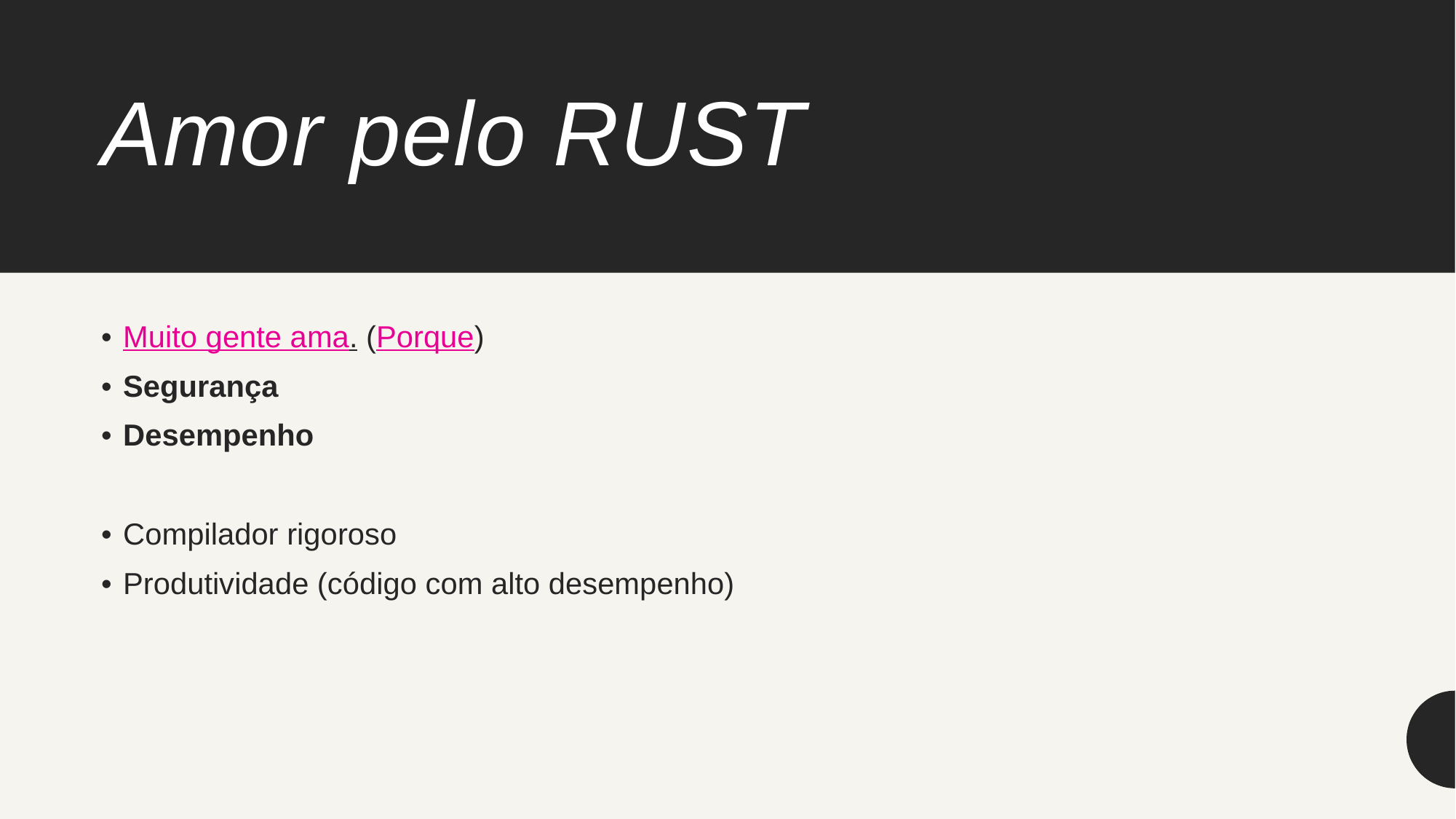

# Amor pelo RUST
Muito gente ama. (Porque)
Segurança
Desempenho

Compilador rigoroso
Produtividade (código com alto desempenho)